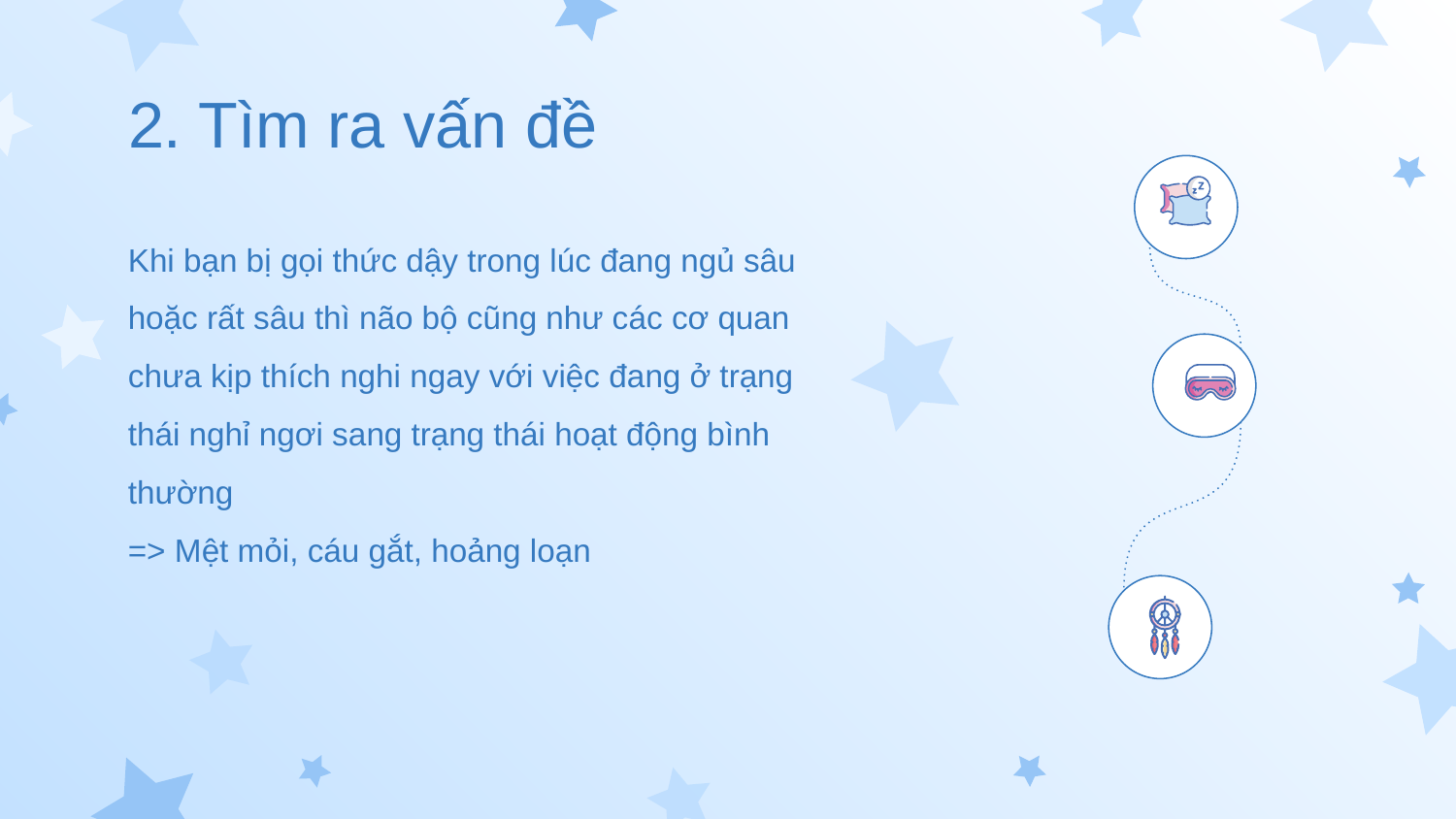

# 2. Tìm ra vấn đề

Khi bạn bị gọi thức dậy trong lúc đang ngủ sâu hoặc rất sâu thì não bộ cũng như các cơ quan chưa kịp thích nghi ngay với việc đang ở trạng thái nghỉ ngơi sang trạng thái hoạt động bình thường
=> Mệt mỏi, cáu gắt, hoảng loạn